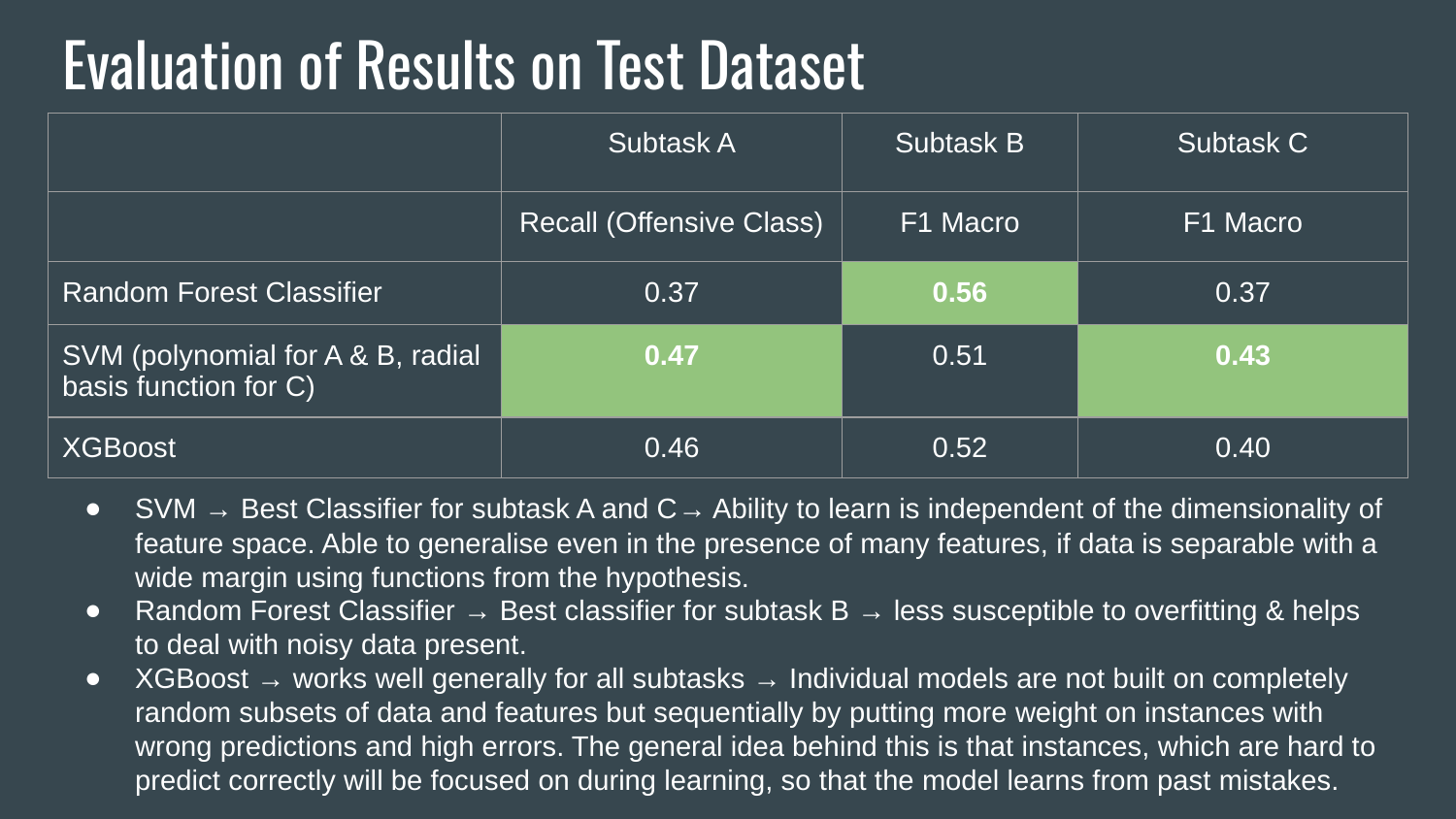

Evaluation of Results on Test Dataset
|  | Subtask A | Subtask B | Subtask C |
| --- | --- | --- | --- |
|  | Recall (Offensive Class) | F1 Macro | F1 Macro |
| Random Forest Classifier | 0.37 | 0.56 | 0.37 |
| SVM (polynomial for A & B, radial basis function for C) | 0.47 | 0.51 | 0.43 |
| XGBoost | 0.46 | 0.52 | 0.40 |
SVM → Best Classifier for subtask A and C→ Ability to learn is independent of the dimensionality of feature space. Able to generalise even in the presence of many features, if data is separable with a wide margin using functions from the hypothesis.
Random Forest Classifier → Best classifier for subtask B → less susceptible to overfitting & helps to deal with noisy data present.
XGBoost → works well generally for all subtasks → Individual models are not built on completely random subsets of data and features but sequentially by putting more weight on instances with wrong predictions and high errors. The general idea behind this is that instances, which are hard to predict correctly will be focused on during learning, so that the model learns from past mistakes.